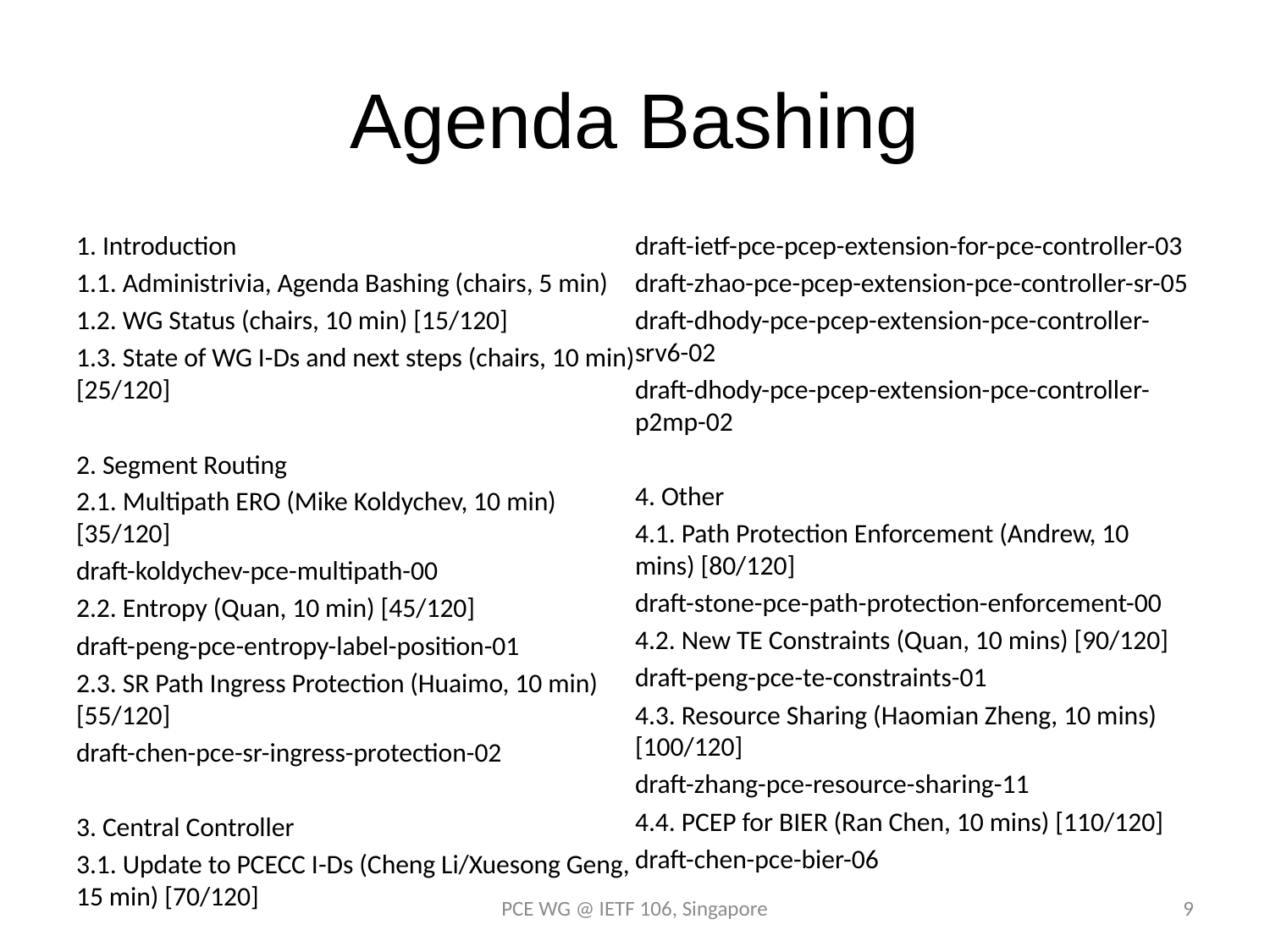

# Agenda Bashing
1. Introduction
1.1. Administrivia, Agenda Bashing (chairs, 5 min)
1.2. WG Status (chairs, 10 min) [15/120]
1.3. State of WG I-Ds and next steps (chairs, 10 min) [25/120]

2. Segment Routing
2.1. Multipath ERO (Mike Koldychev, 10 min) [35/120]
draft-koldychev-pce-multipath-00
2.2. Entropy (Quan, 10 min) [45/120]
draft-peng-pce-entropy-label-position-01
2.3. SR Path Ingress Protection (Huaimo, 10 min) [55/120]
draft-chen-pce-sr-ingress-protection-02

3. Central Controller
3.1. Update to PCECC I-Ds (Cheng Li/Xuesong Geng, 15 min) [70/120]
draft-ietf-pce-pcep-extension-for-pce-controller-03
draft-zhao-pce-pcep-extension-pce-controller-sr-05
draft-dhody-pce-pcep-extension-pce-controller-srv6-02
draft-dhody-pce-pcep-extension-pce-controller-p2mp-02

4. Other
4.1. Path Protection Enforcement (Andrew, 10 mins) [80/120]
draft-stone-pce-path-protection-enforcement-00
4.2. New TE Constraints (Quan, 10 mins) [90/120]
draft-peng-pce-te-constraints-01
4.3. Resource Sharing (Haomian Zheng, 10 mins) [100/120]
draft-zhang-pce-resource-sharing-11
4.4. PCEP for BIER (Ran Chen, 10 mins) [110/120]
draft-chen-pce-bier-06
PCE WG @ IETF 106, Singapore
9